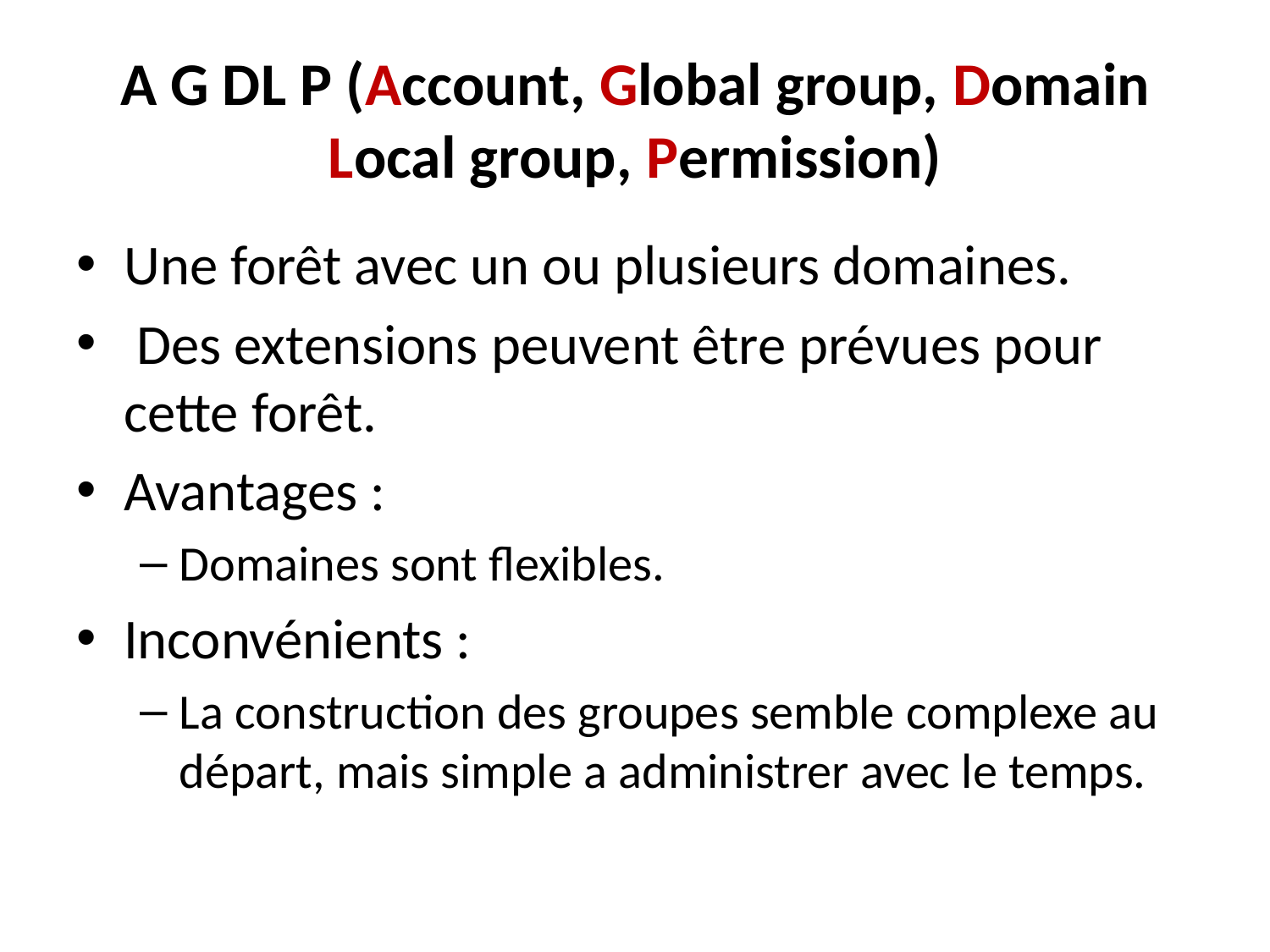

# A G DL P (Account, Global group, Domain Local group, Permission)
Une forêt avec un ou plusieurs domaines.
 Des extensions peuvent être prévues pour cette forêt.
Avantages :
Domaines sont flexibles.
Inconvénients :
La construction des groupes semble complexe au départ, mais simple a administrer avec le temps.